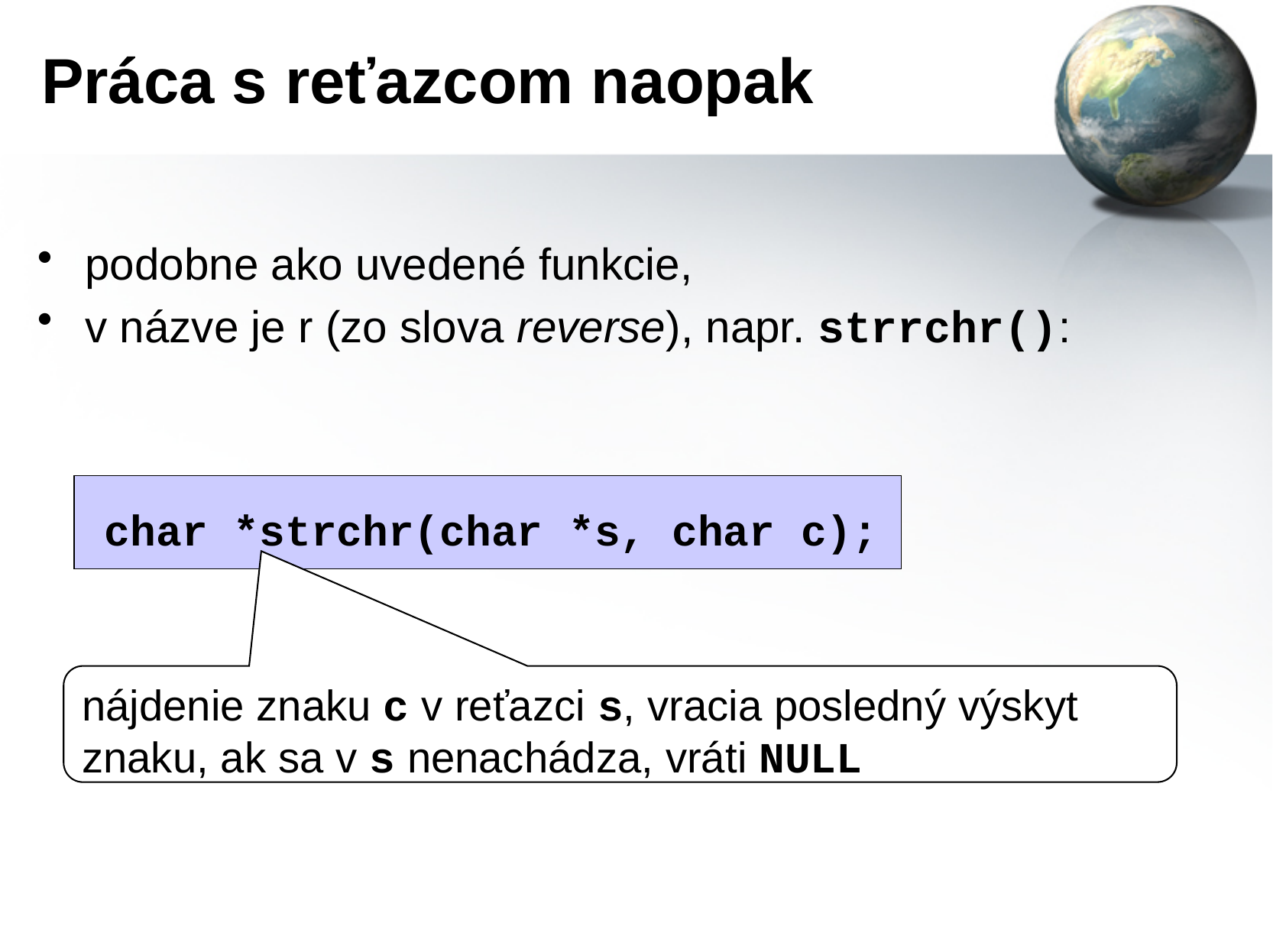

# Práca s reťazcom naopak
podobne ako uvedené funkcie,
v názve je r (zo slova reverse), napr. strrchr():

char *strchr(char *s, char c);
nájdenie znaku c v reťazci s, vracia posledný výskyt znaku, ak sa v s nenachádza, vráti NULL